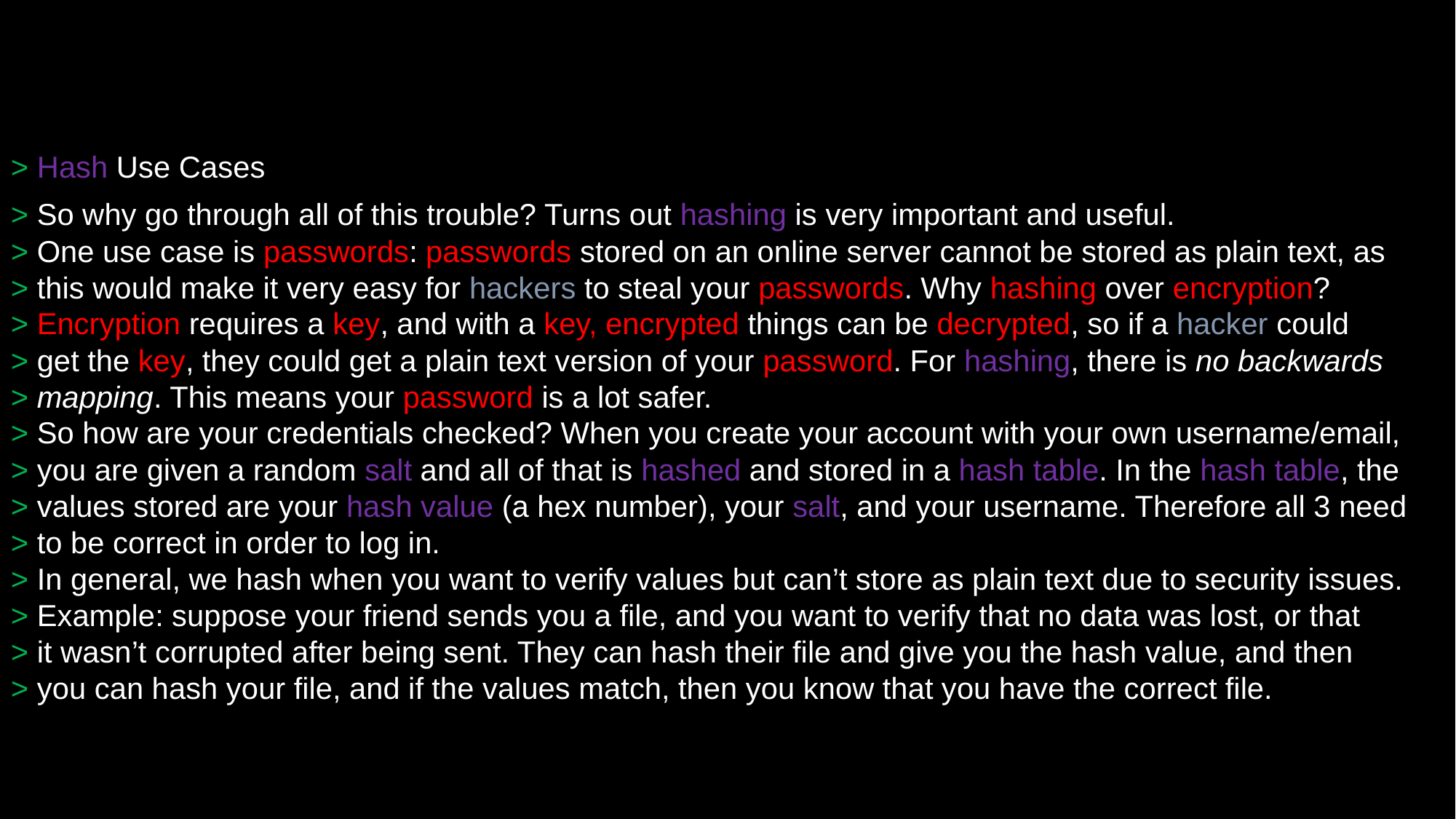

> Hash Use Cases
> So why go through all of this trouble? Turns out hashing is very important and useful.
> One use case is passwords: passwords stored on an online server cannot be stored as plain text, as
> this would make it very easy for hackers to steal your passwords. Why hashing over encryption?
> Encryption requires a key, and with a key, encrypted things can be decrypted, so if a hacker could
> get the key, they could get a plain text version of your password. For hashing, there is no backwards
> mapping. This means your password is a lot safer.
> So how are your credentials checked? When you create your account with your own username/email,
> you are given a random salt and all of that is hashed and stored in a hash table. In the hash table, the
> values stored are your hash value (a hex number), your salt, and your username. Therefore all 3 need
> to be correct in order to log in.
> In general, we hash when you want to verify values but can’t store as plain text due to security issues.
> Example: suppose your friend sends you a file, and you want to verify that no data was lost, or that
> it wasn’t corrupted after being sent. They can hash their file and give you the hash value, and then
> you can hash your file, and if the values match, then you know that you have the correct file.